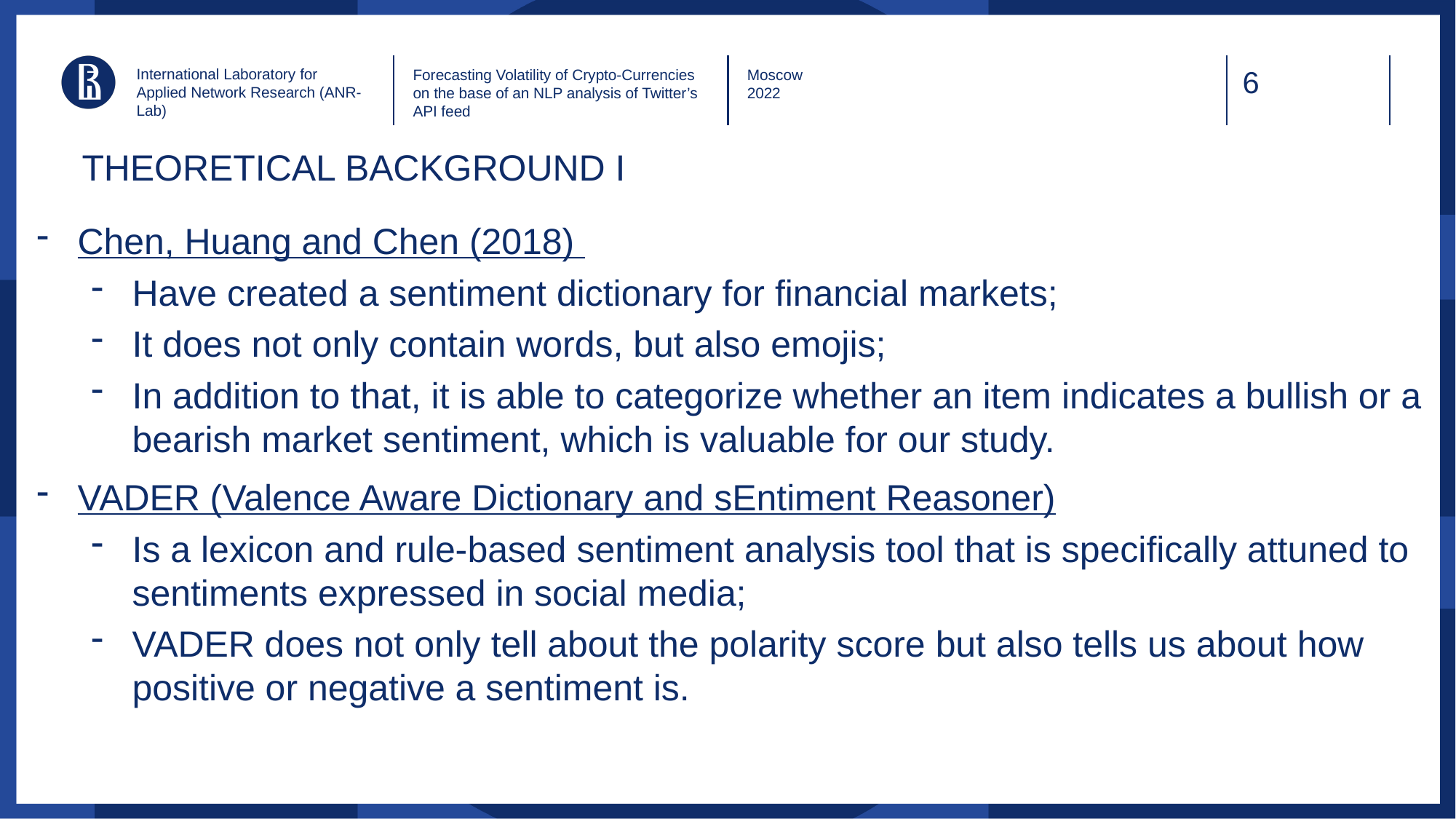

International Laboratory for Applied Network Research (ANR-Lab)

Forecasting Volatility of Crypto-Currencies on the base of an NLP analysis of Twitter’s API feed

Moscow
2022
THEORETICAL BACKGROUND I

Chen, Huang and Chen (2018)
Have created a sentiment dictionary for financial markets;
It does not only contain words, but also emojis;
In addition to that, it is able to categorize whether an item indicates a bullish or a bearish market sentiment, which is valuable for our study.
VADER (Valence Aware Dictionary and sEntiment Reasoner)
Is a lexicon and rule-based sentiment analysis tool that is specifically attuned to sentiments expressed in social media;
VADER does not only tell about the polarity score but also tells us about how positive or negative a sentiment is.